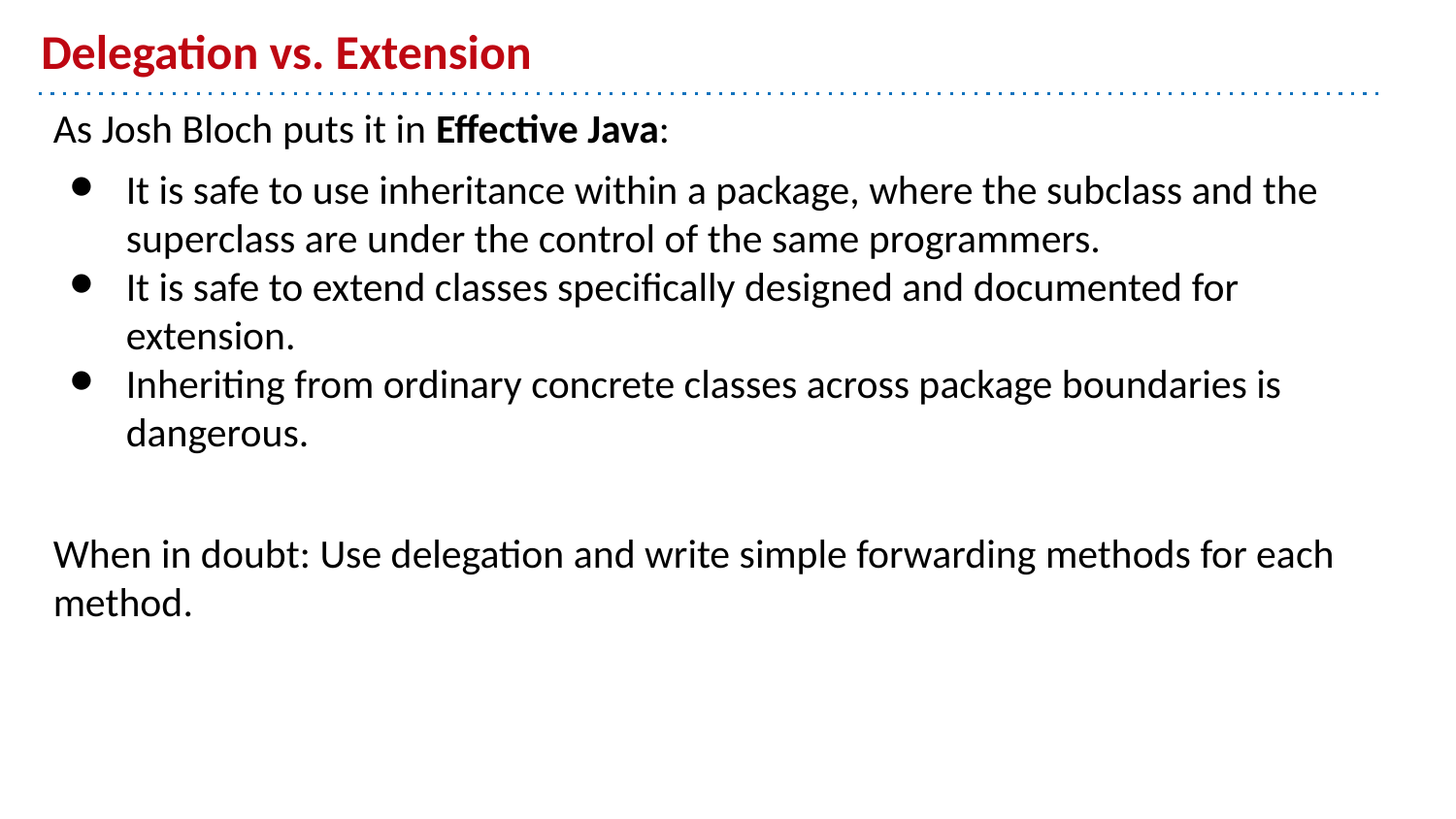

# Delegation vs. Extension
As Josh Bloch puts it in Effective Java:
It is safe to use inheritance within a package, where the subclass and the superclass are under the control of the same programmers.
It is safe to extend classes specifically designed and documented for extension.
Inheriting from ordinary concrete classes across package boundaries is dangerous.

When in doubt: Use delegation and write simple forwarding methods for each method.